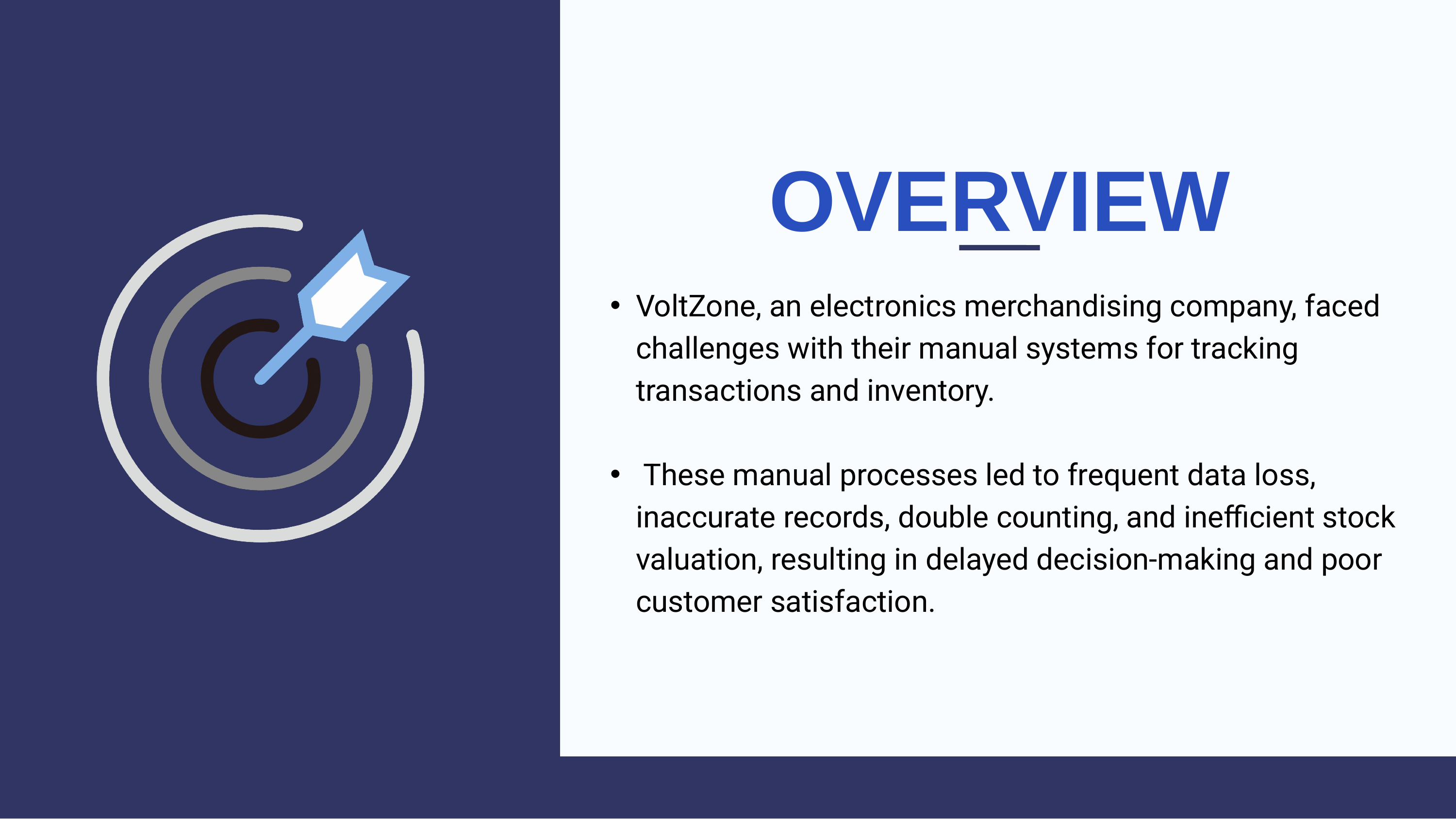

OVERVIEW

VoltZone, an electronics merchandising company, faced challenges with their manual systems for tracking transactions and inventory.

 These manual processes led to frequent data loss, inaccurate records, double counting, and inefficient stock valuation, resulting in delayed decision-making and poor customer satisfaction.